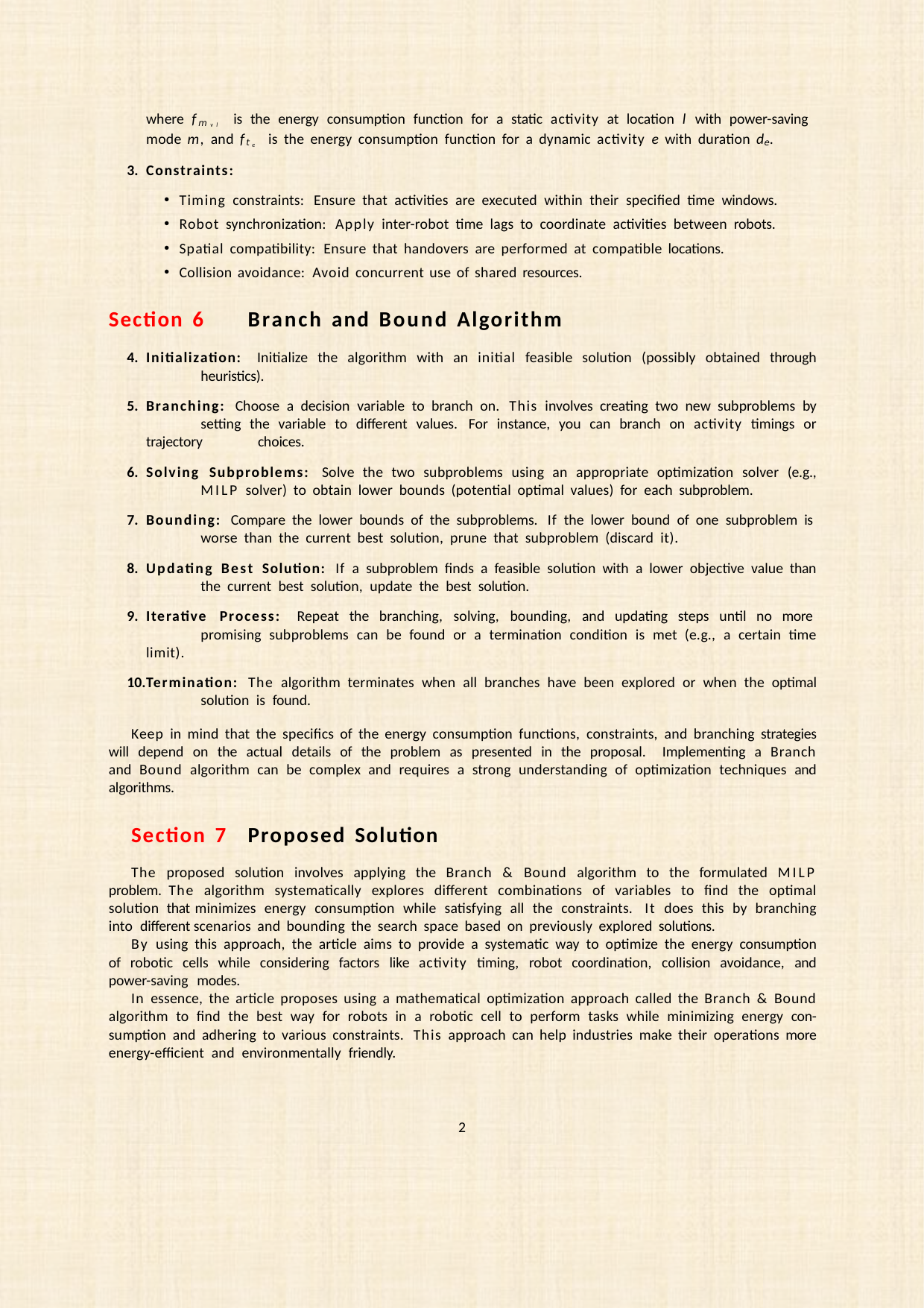

where fmvl  is the energy consumption function for a static activity at location l with power-saving mode m, and fte is the energy consumption function for a dynamic activity e with duration de.
Constraints:
Timing constraints: Ensure that activities are executed within their specified time windows.
Robot synchronization: Apply inter-robot time lags to coordinate activities between robots.
Spatial compatibility: Ensure that handovers are performed at compatible locations.
Collision avoidance: Avoid concurrent use of shared resources.

Section 6	Branch and Bound Algorithm
Initialization:  Initialize the algorithm with an initial feasible solution (possibly obtained through 	heuristics).
Branching: Choose a decision variable to branch on. This involves creating two new subproblems by 	setting the variable to different values. For instance, you can branch on activity timings or trajectory 	choices.
Solving Subproblems: Solve the two subproblems using an appropriate optimization solver (e.g., 	MILP solver) to obtain lower bounds (potential optimal values) for each subproblem.
Bounding: Compare the lower bounds of the subproblems. If the lower bound of one subproblem is 	worse than the current best solution, prune that subproblem (discard it).
Updating Best Solution: If a subproblem finds a feasible solution with a lower objective value than 	the current best solution, update the best solution.
Iterative  Process:  Repeat the branching, solving, bounding, and updating steps until no more 	promising subproblems can be found or a termination condition is met (e.g., a certain time limit).
Termination: The algorithm terminates when all branches have been explored or when the optimal 	solution is found.
Keep in mind that the specifics of the energy consumption functions, constraints, and branching strategies will depend on the actual details of the problem as presented in the proposal.  Implementing a Branch and Bound algorithm can be complex and requires a strong understanding of optimization techniques and algorithms.

Section 7	Proposed Solution
The proposed solution involves applying the Branch & Bound algorithm to the formulated MILP problem. The algorithm systematically explores different combinations of variables to find the optimal solution that minimizes energy consumption while satisfying all the constraints. It does this by branching into different scenarios and bounding the search space based on previously explored solutions.
By using this approach, the article aims to provide a systematic way to optimize the energy consumption of robotic cells while considering factors like activity timing, robot coordination, collision avoidance, and power-saving modes.
In essence, the article proposes using a mathematical optimization approach called the Branch & Bound algorithm to find the best way for robots in a robotic cell to perform tasks while minimizing energy con- sumption and adhering to various constraints. This approach can help industries make their operations more energy-efficient and environmentally friendly.
2